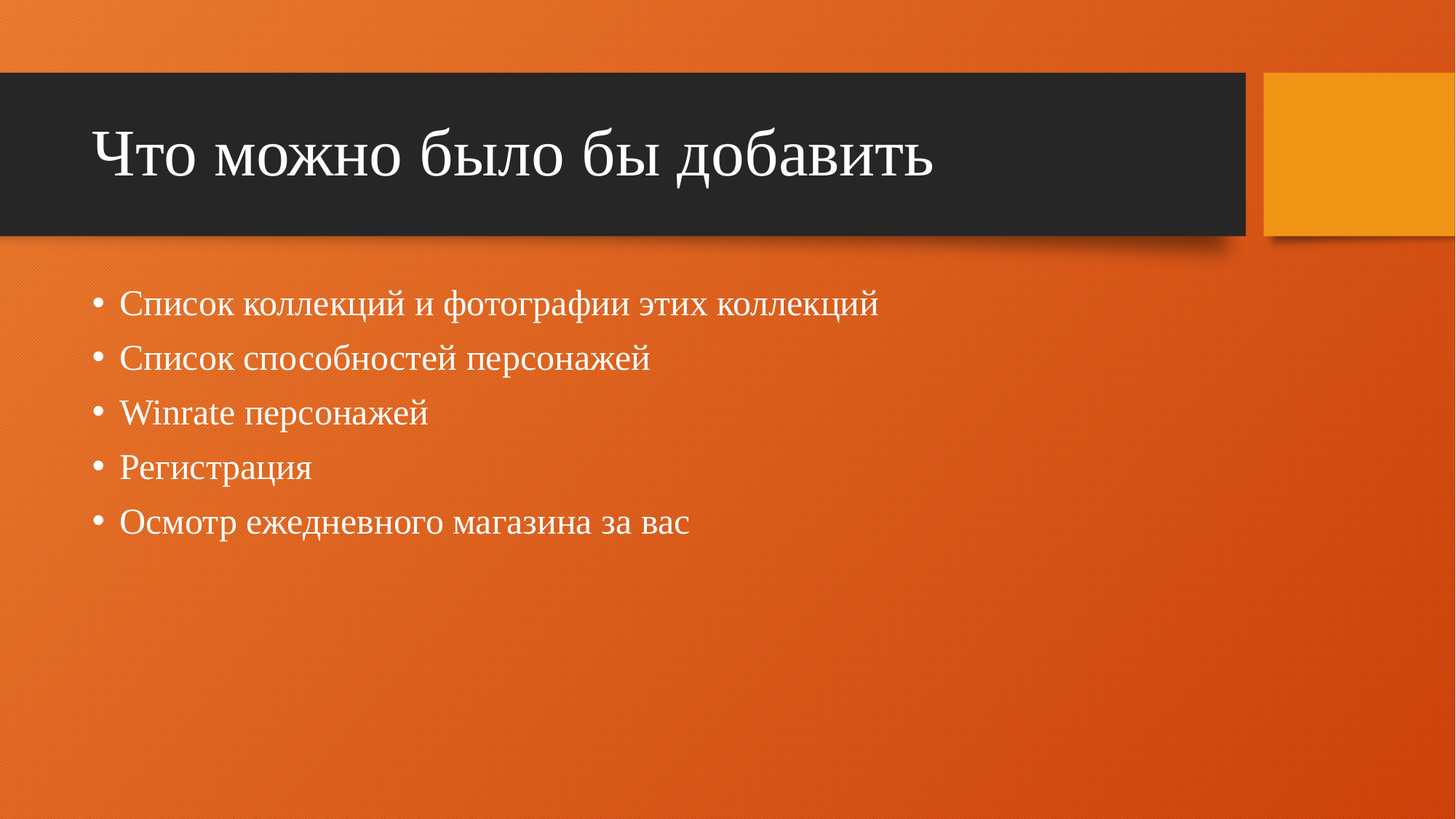

# Что можно было бы добавить
Список коллекций и фотографии этих коллекций
Список способностей персонажей
Winrate персонажей
Регистрация
Осмотр ежедневного магазина за вас